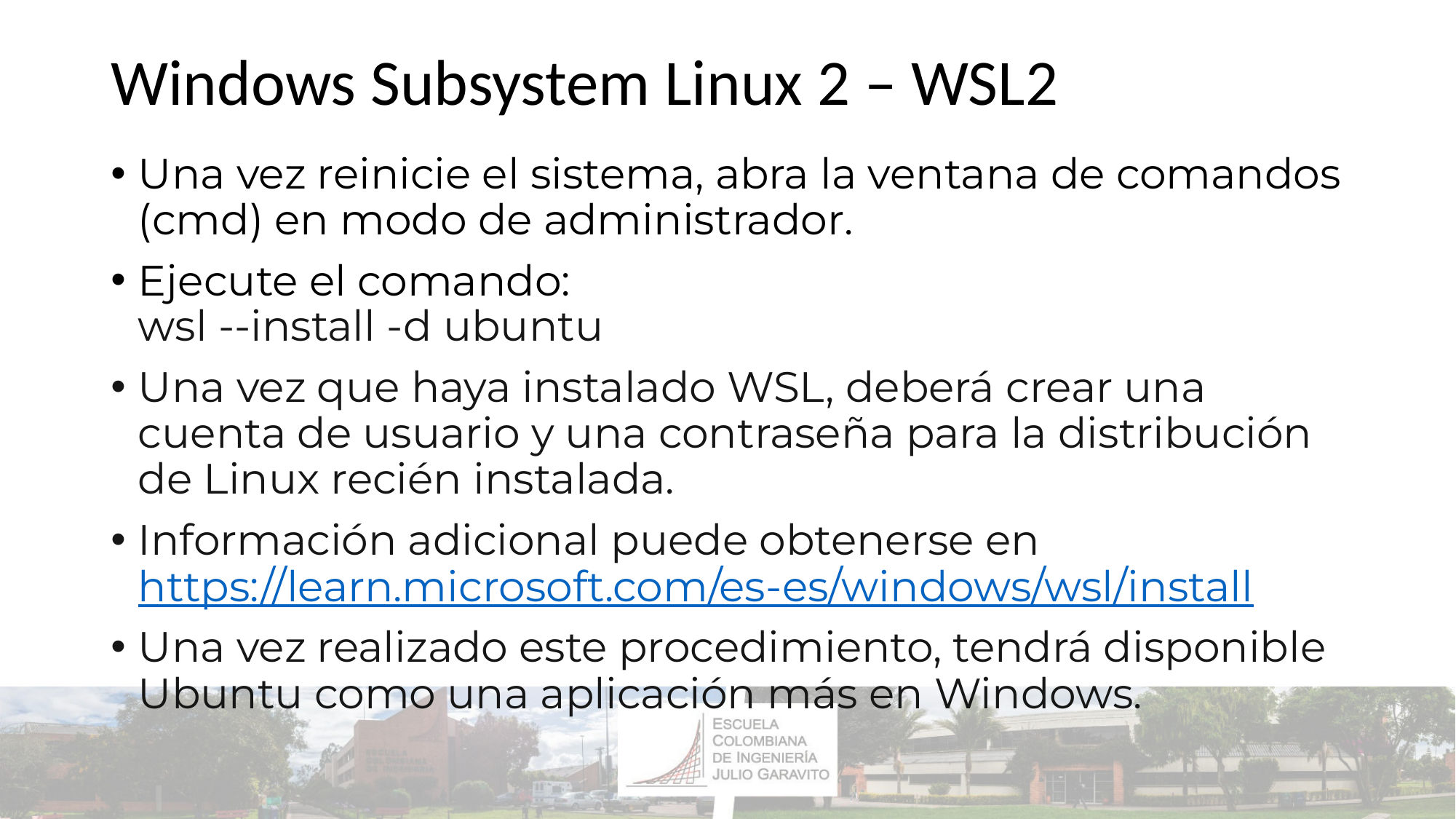

# Windows Subsystem Linux 2 – WSL2
Una vez reinicie el sistema, abra la ventana de comandos (cmd) en modo de administrador.
Ejecute el comando:                                                                 wsl --install -d ubuntu
Una vez que haya instalado WSL, deberá crear una cuenta de usuario y una contraseña para la distribución de Linux recién instalada.
Información adicional puede obtenerse en https://learn.microsoft.com/es-es/windows/wsl/install
Una vez realizado este procedimiento, tendrá disponible Ubuntu como una aplicación más en Windows.